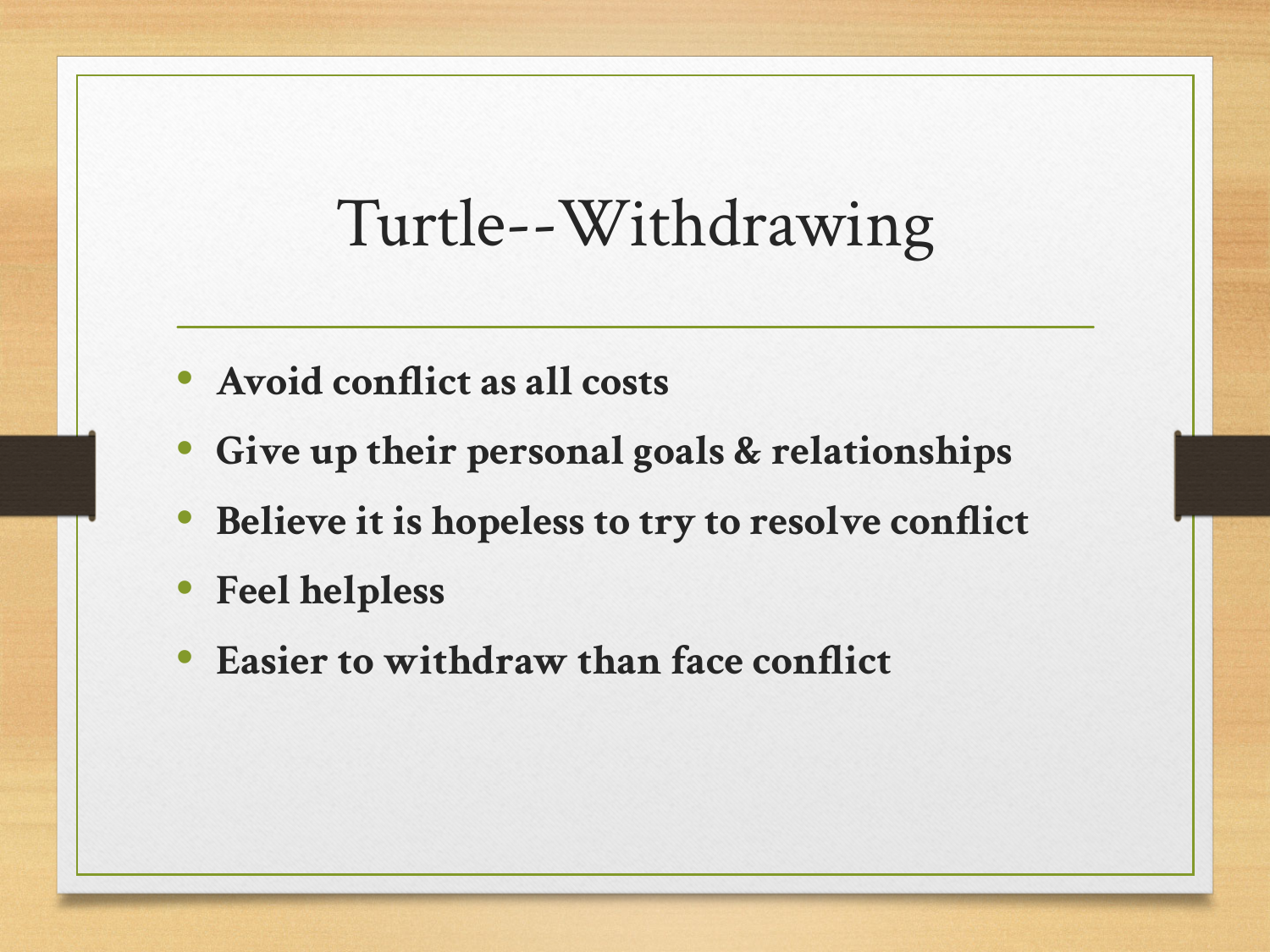

# Turtle--Withdrawing
Avoid conflict as all costs
Give up their personal goals & relationships
Believe it is hopeless to try to resolve conflict
Feel helpless
Easier to withdraw than face conflict